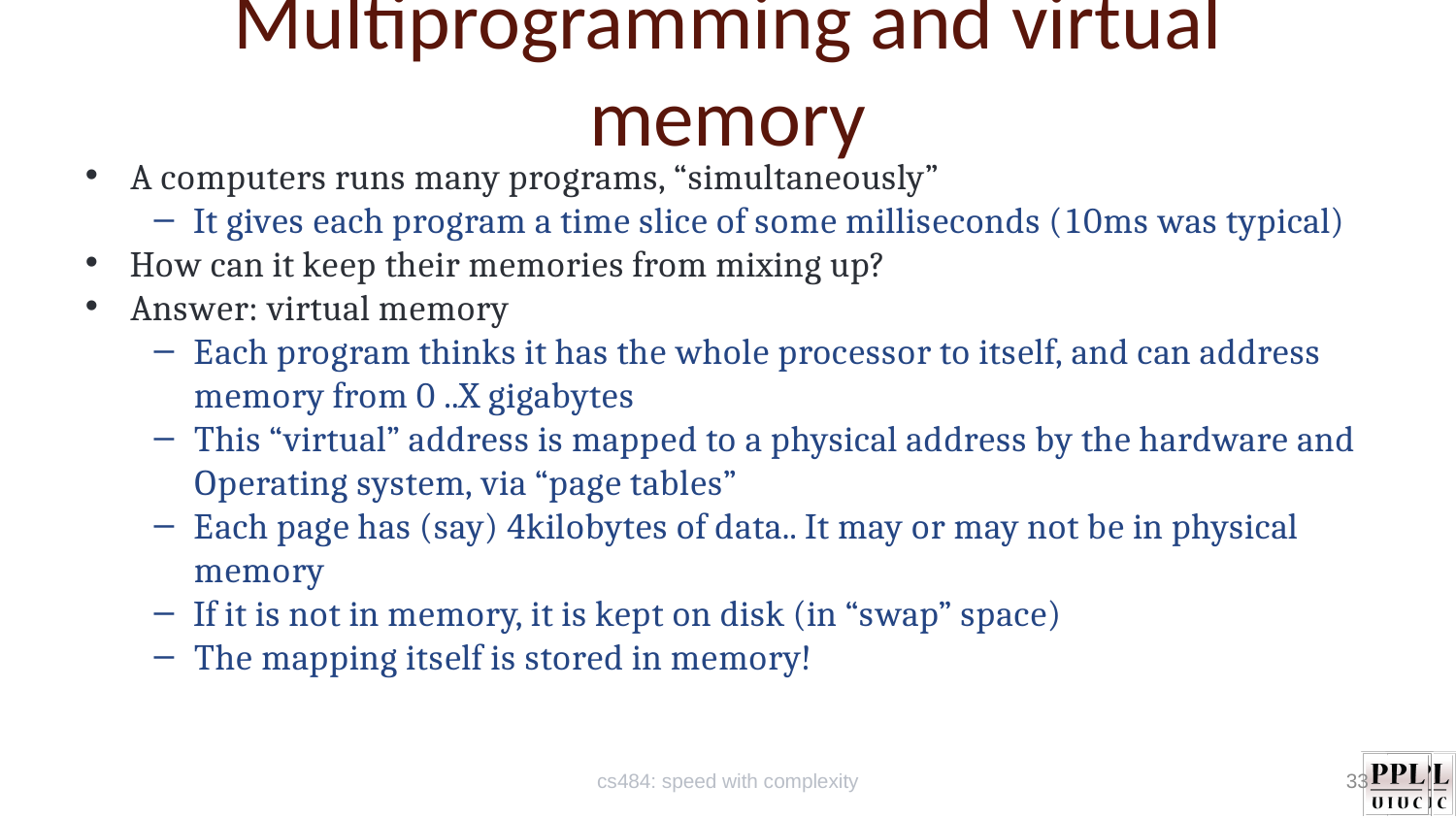

Multiprogramming and virtual memory
A computers runs many programs, “simultaneously”
It gives each program a time slice of some milliseconds (10ms was typical)
How can it keep their memories from mixing up?
Answer: virtual memory
Each program thinks it has the whole processor to itself, and can address memory from 0 ..X gigabytes
This “virtual” address is mapped to a physical address by the hardware and Operating system, via “page tables”
Each page has (say) 4kilobytes of data.. It may or may not be in physical memory
If it is not in memory, it is kept on disk (in “swap” space)
The mapping itself is stored in memory!
cs484: speed with complexity
33